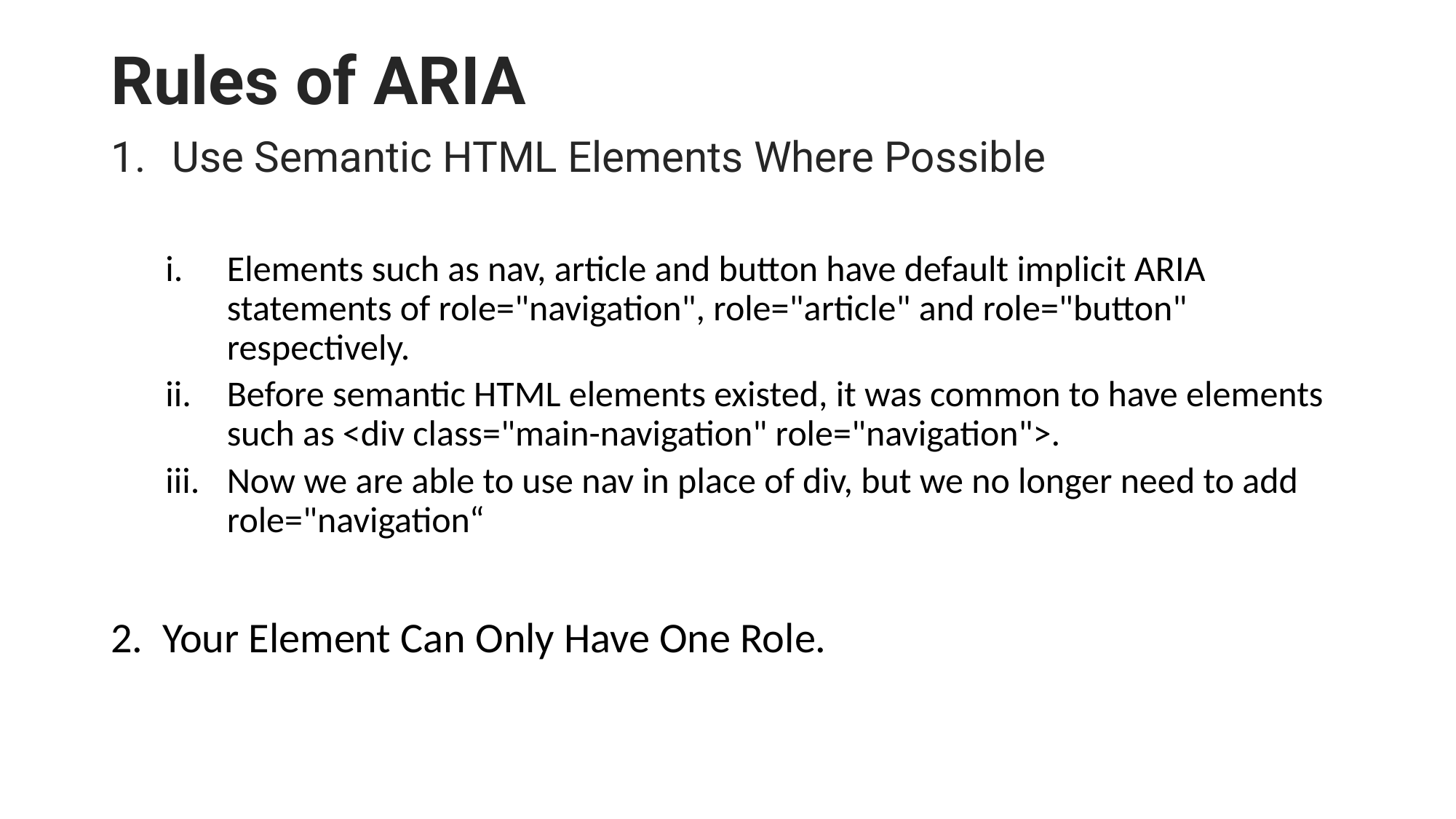

# Rules of ARIA
Use Semantic HTML Elements Where Possible

Elements such as nav, article and button have default implicit ARIA statements of role="navigation", role="article" and role="button" respectively.
Before semantic HTML elements existed, it was common to have elements such as <div class="main-navigation" role="navigation">.
Now we are able to use nav in place of div, but we no longer need to add role="navigation“

2.  Your Element Can Only Have One Role.